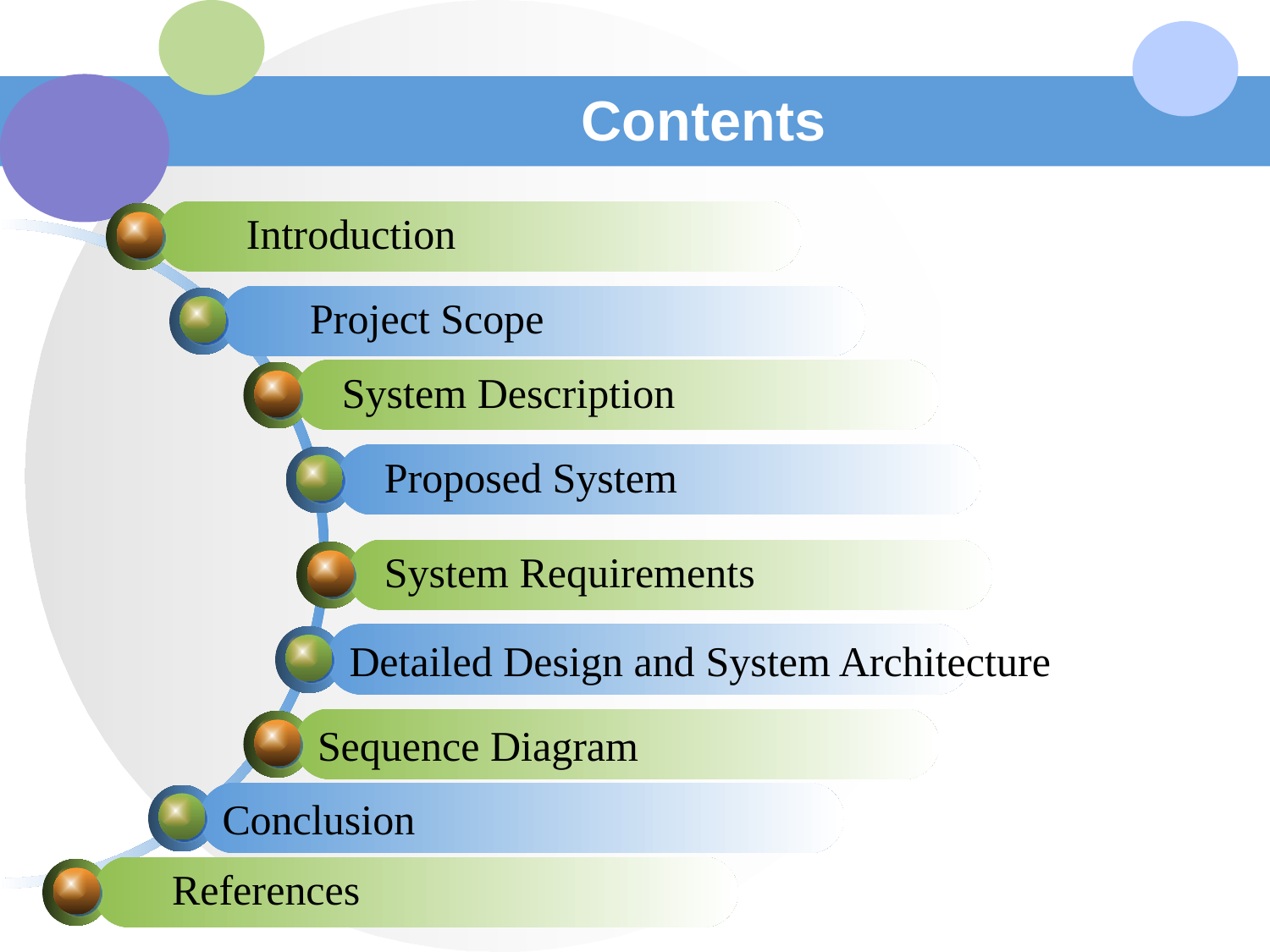

# Contents

Introduction

Project Scope

System Description

Proposed System

System Requirements
Detailed Design and System Architecture

Sequence Diagram

Conclusion

References